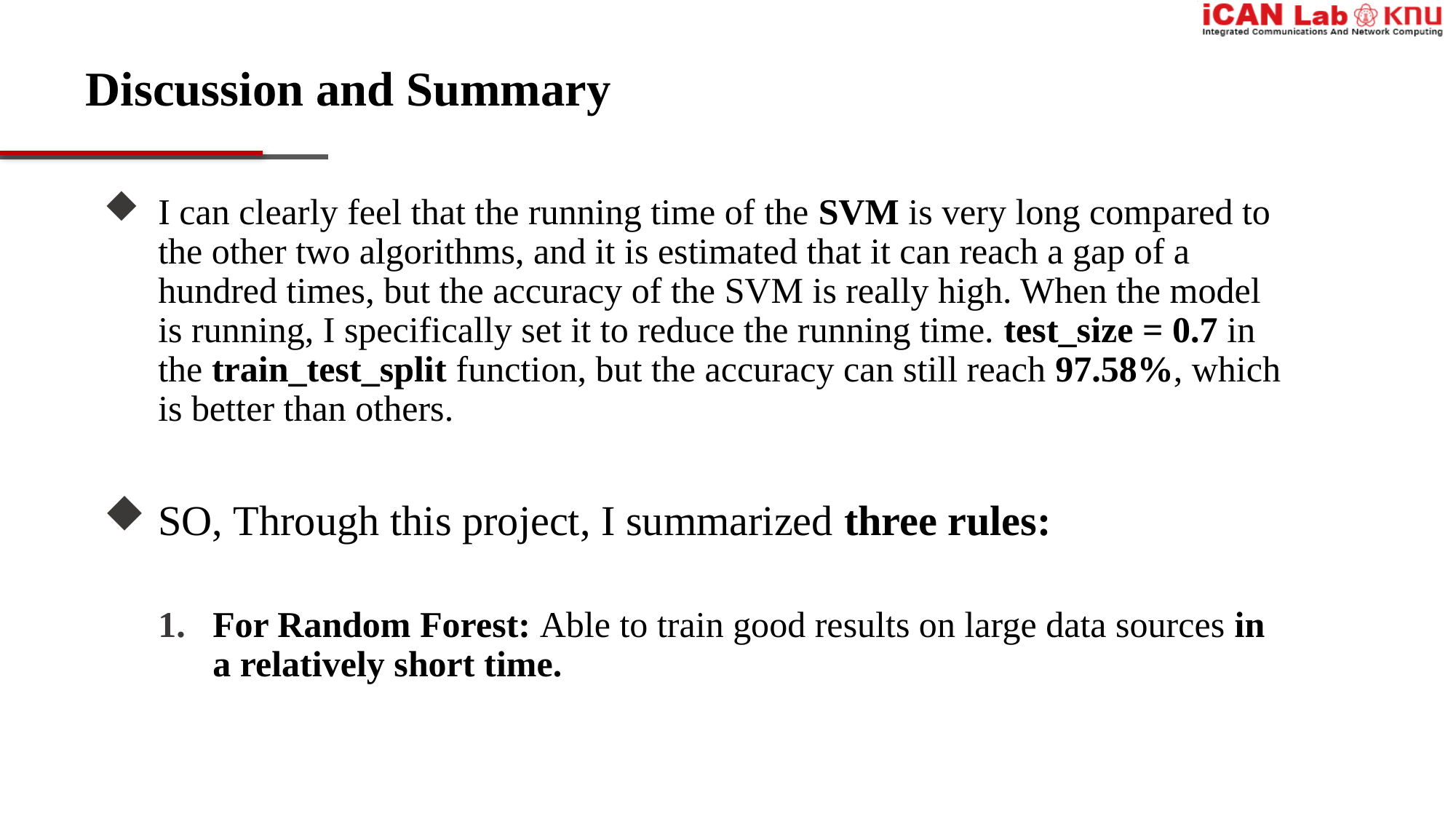

# Discussion and Summary
I can clearly feel that the running time of the SVM is very long compared to the other two algorithms, and it is estimated that it can reach a gap of a hundred times, but the accuracy of the SVM is really high. When the model is running, I specifically set it to reduce the running time. test_size = 0.7 in the train_test_split function, but the accuracy can still reach 97.58%, which is better than others.

SO, Through this project, I summarized three rules:

For Random Forest: Able to train good results on large data sources in a relatively short time.